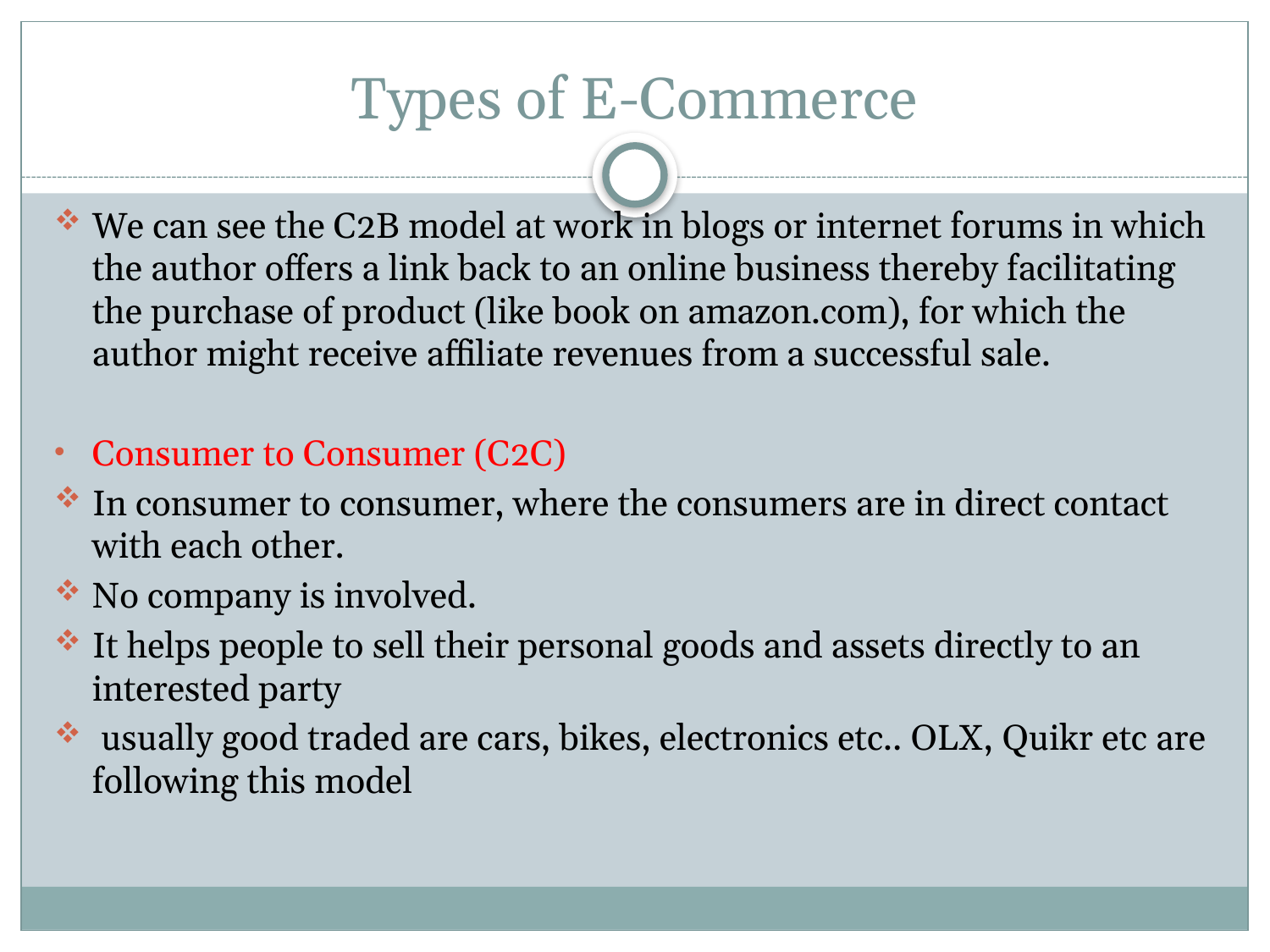

# Types of E-Commerce
We can see the C2B model at work in blogs or internet forums in which the author offers a link back to an online business thereby facilitating the purchase of product (like book on amazon.com), for which the author might receive affiliate revenues from a successful sale.

Consumer to Consumer (C2C)
In consumer to consumer, where the consumers are in direct contact with each other.
No company is involved.
It helps people to sell their personal goods and assets directly to an interested party
 usually good traded are cars, bikes, electronics etc.. OLX, Quikr etc are following this model